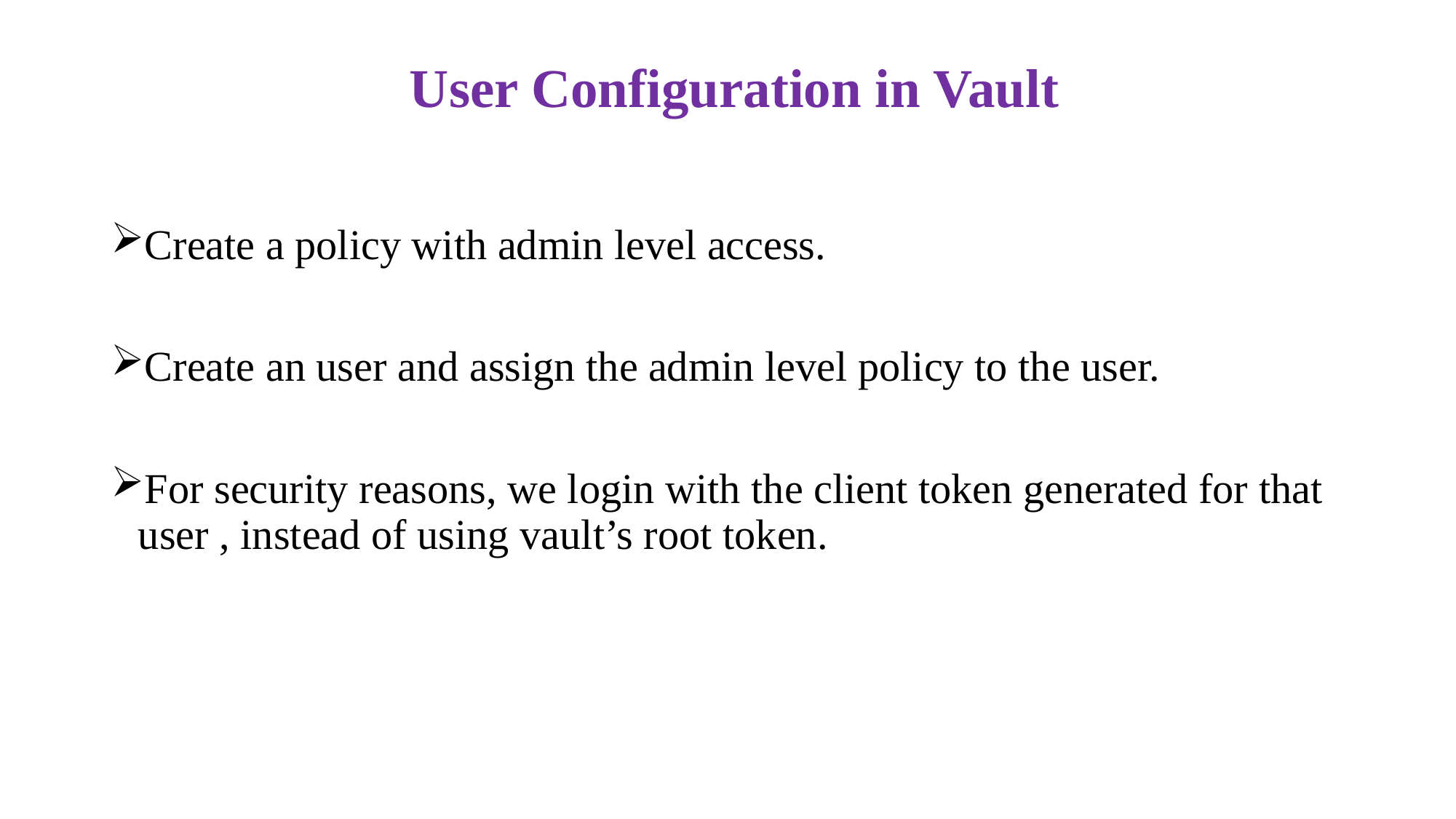

# User Configuration in Vault
Create a policy with admin level access.

Create an user and assign the admin level policy to the user.

For security reasons, we login with the client token generated for that user , instead of using vault’s root token.